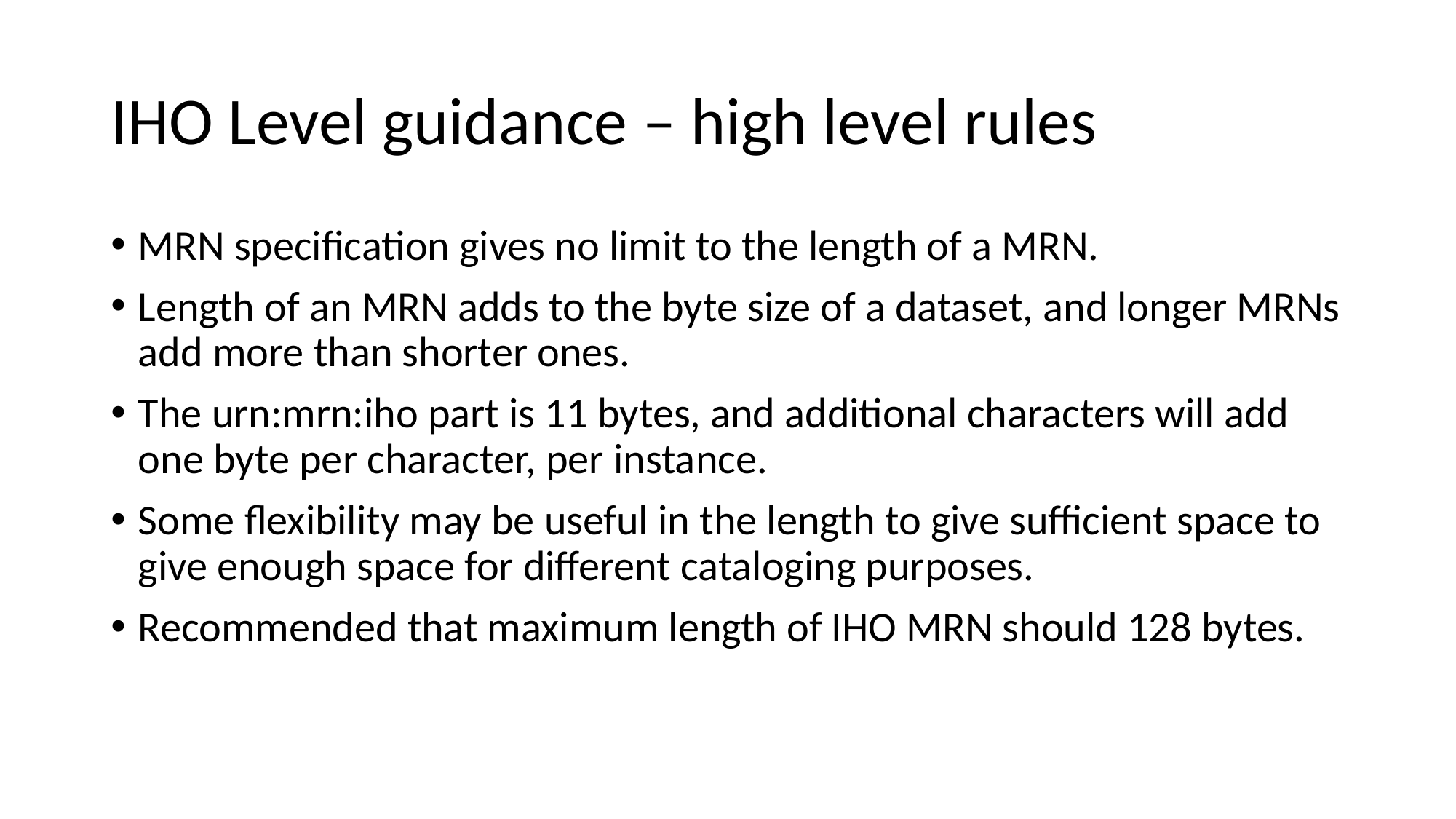

# IHO Level guidance – high level rules
MRN specification gives no limit to the length of a MRN.
Length of an MRN adds to the byte size of a dataset, and longer MRNs add more than shorter ones.
The urn:mrn:iho part is 11 bytes, and additional characters will add one byte per character, per instance.
Some flexibility may be useful in the length to give sufficient space to give enough space for different cataloging purposes.
Recommended that maximum length of IHO MRN should 128 bytes.